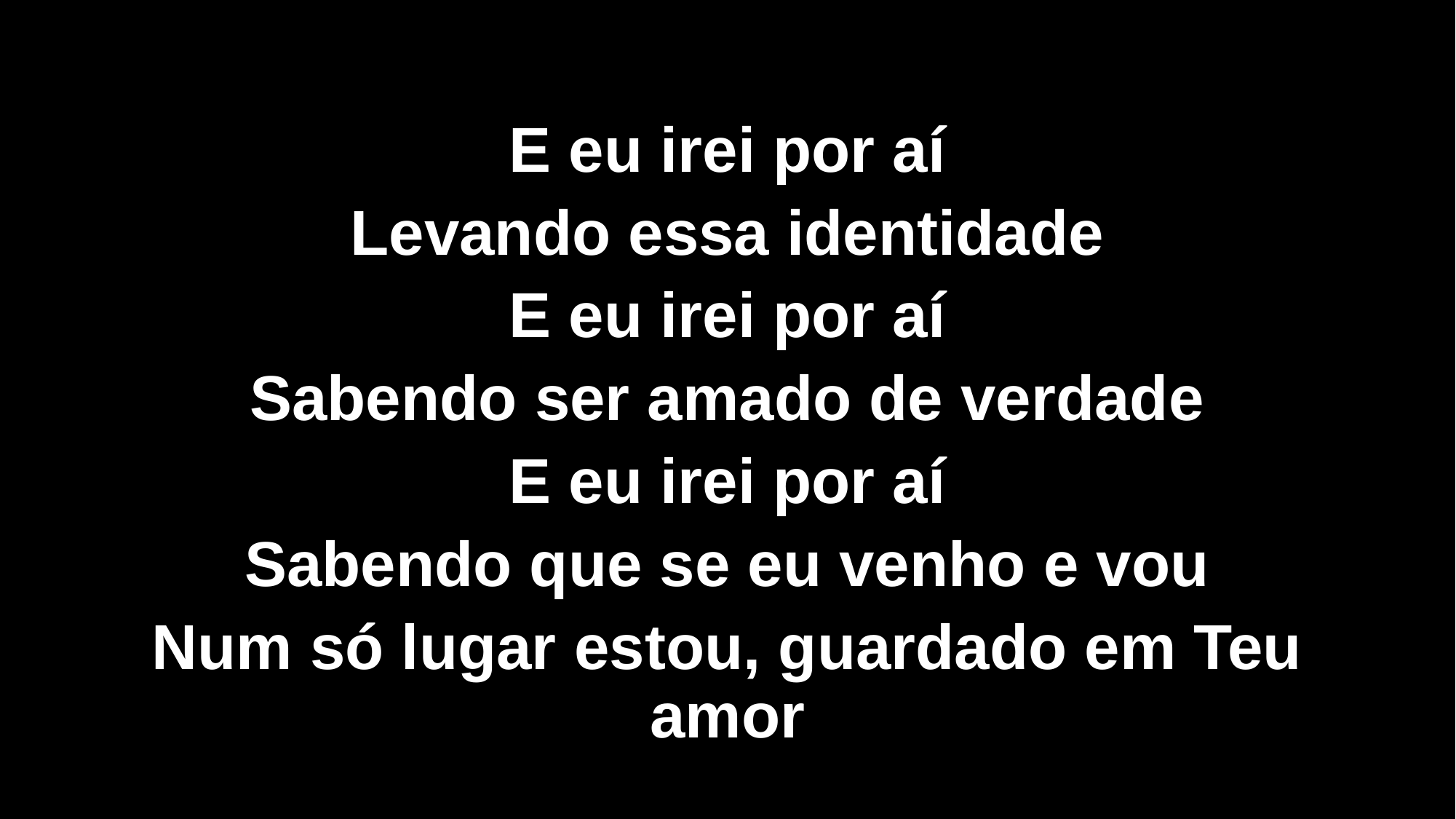

E eu irei por aí
Levando essa identidade
E eu irei por aí
Sabendo ser amado de verdade
E eu irei por aí
Sabendo que se eu venho e vou
Num só lugar estou, guardado em Teu amor